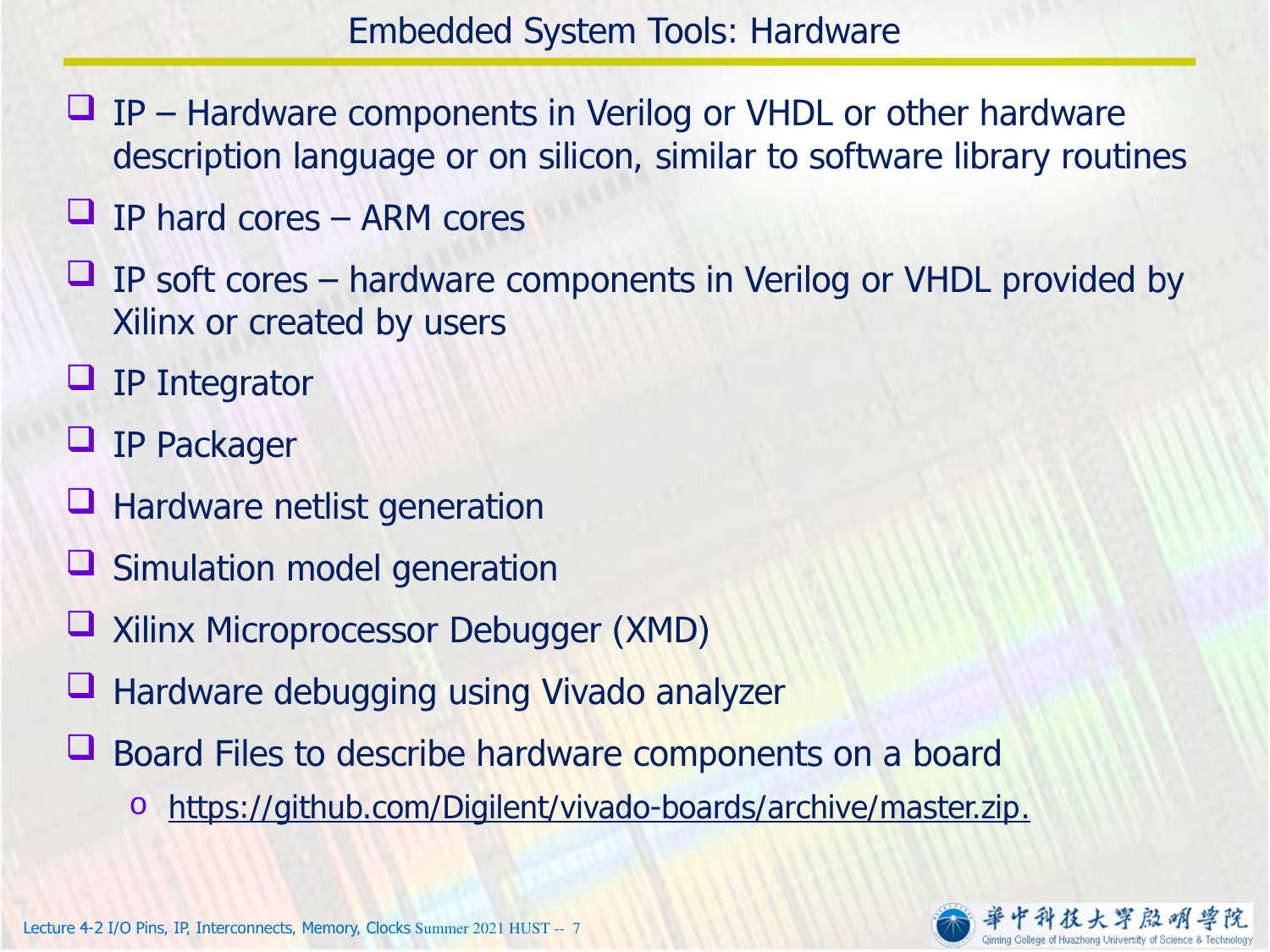

# Embedded System Tools: Hardware
IP – Hardware components in Verilog or VHDL or other hardware description language or on silicon, similar to software library routines
IP hard cores – ARM cores
IP soft cores – hardware components in Verilog or VHDL provided by Xilinx or created by users
IP Integrator
IP Packager
Hardware netlist generation
Simulation model generation
Xilinx Microprocessor Debugger (XMD)
Hardware debugging using Vivado analyzer
Board Files to describe hardware components on a board
https://github.com/Digilent/vivado-boards/archive/master.zip.